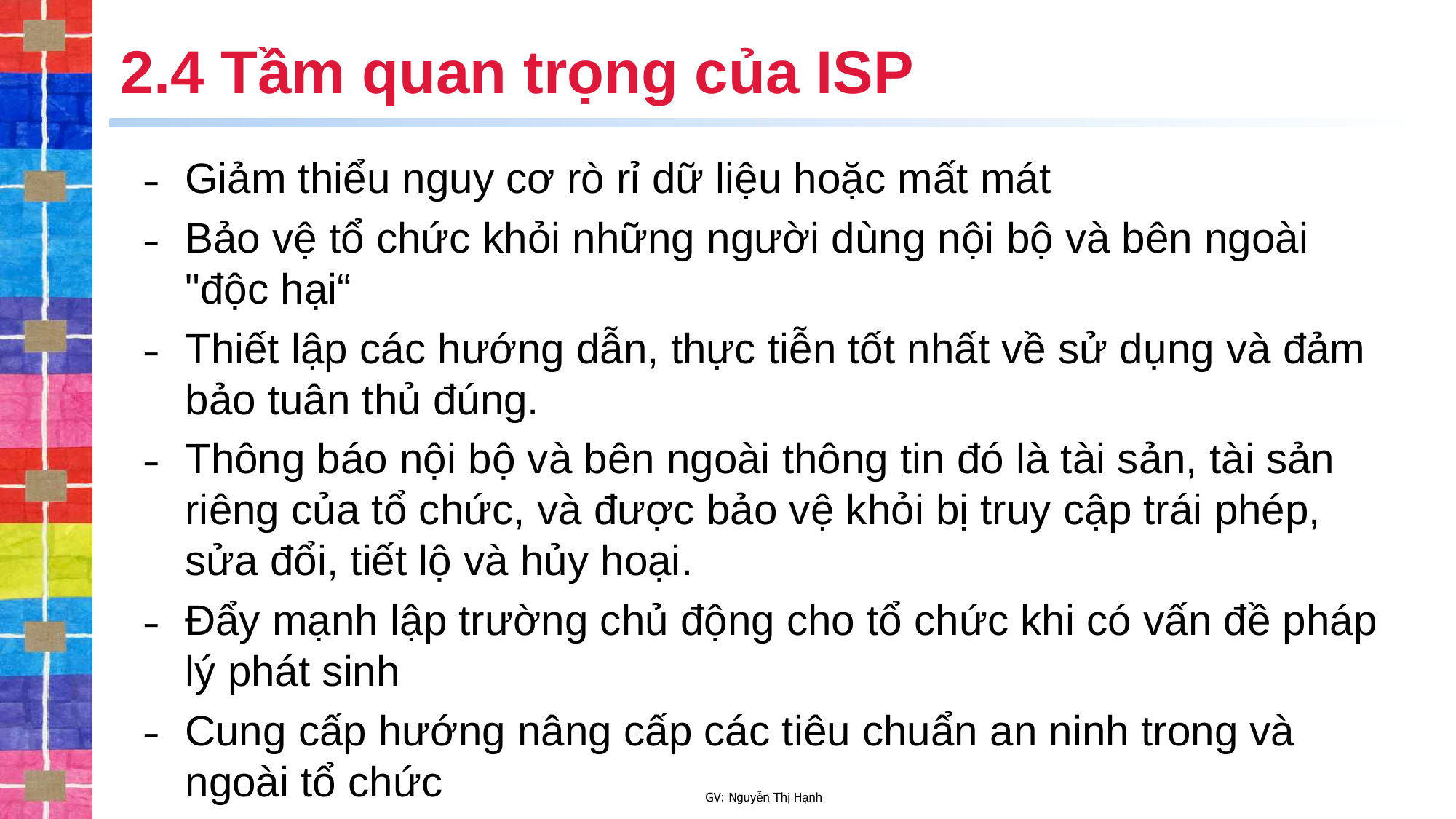

# 2.4 Tầm quan trọng của ISP
Giảm thiểu nguy cơ rò rỉ dữ liệu hoặc mất mát
Bảo vệ tổ chức khỏi những người dùng nội bộ và bên ngoài "độc hại“
Thiết lập các hướng dẫn, thực tiễn tốt nhất về sử dụng và đảm bảo tuân thủ đúng.
Thông báo nội bộ và bên ngoài thông tin đó là tài sản, tài sản riêng của tổ chức, và được bảo vệ khỏi bị truy cập trái phép, sửa đổi, tiết lộ và hủy hoại.
Đẩy mạnh lập trường chủ động cho tổ chức khi có vấn đề pháp lý phát sinh
Cung cấp hướng nâng cấp các tiêu chuẩn an ninh trong và ngoài tổ chức
GV: Nguyễn Thị Hạnh